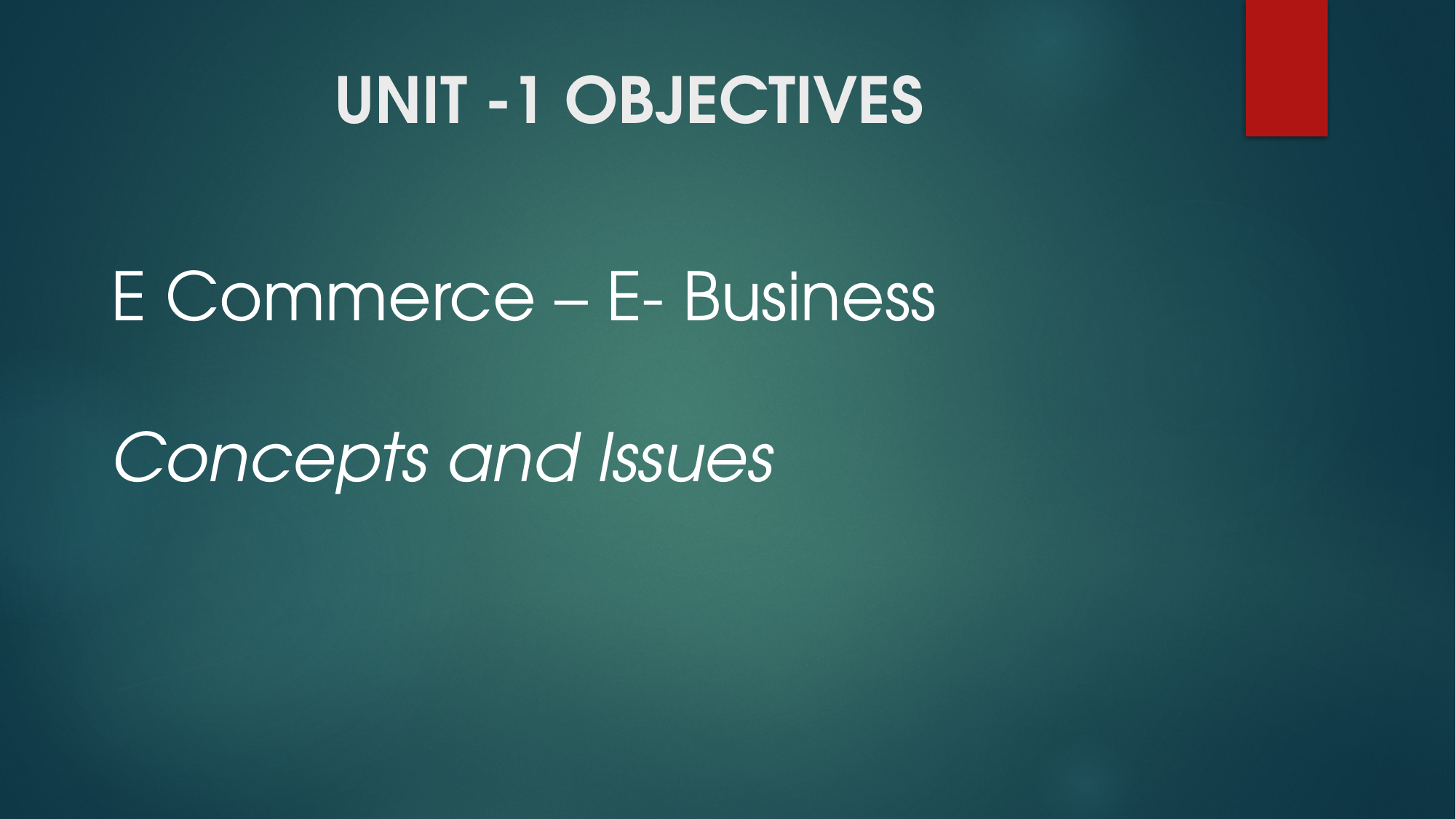

# UNIT -1 OBJECTIVES
E Commerce – E- Business
Concepts and Issues